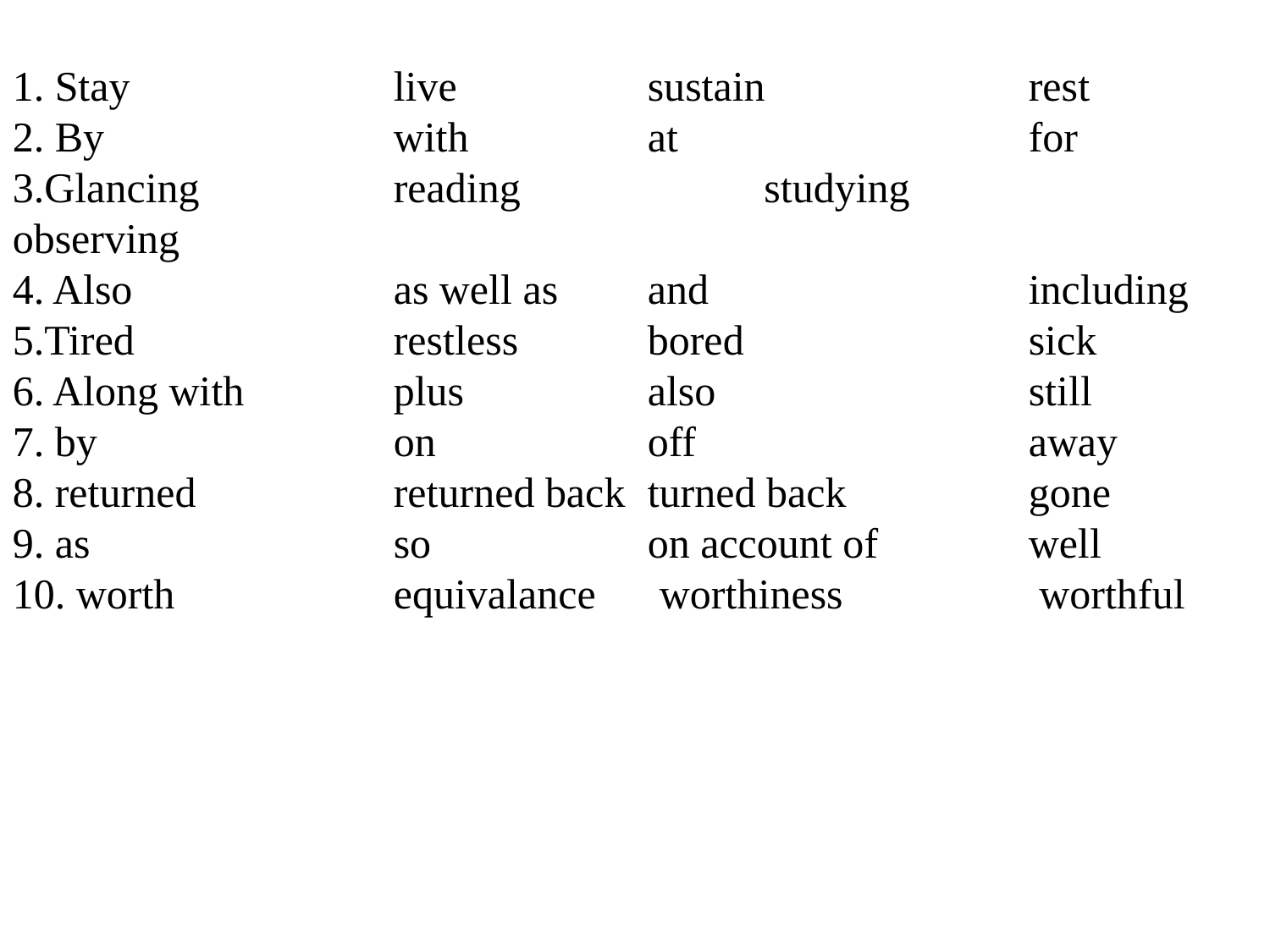

1. Stay			live		sustain		            rest
2. By			with		at			for
3.Glancing		reading	           studying		observing
4. Also			as well as 	and			including
5.Tired			restless	            bored			sick
6. Along with		plus		also			still
7. by			on		off			away
8. returned		returned back	turned back		gone
9. as			so		on account of	            well
10. worth		equivalance      worthiness	             worthful